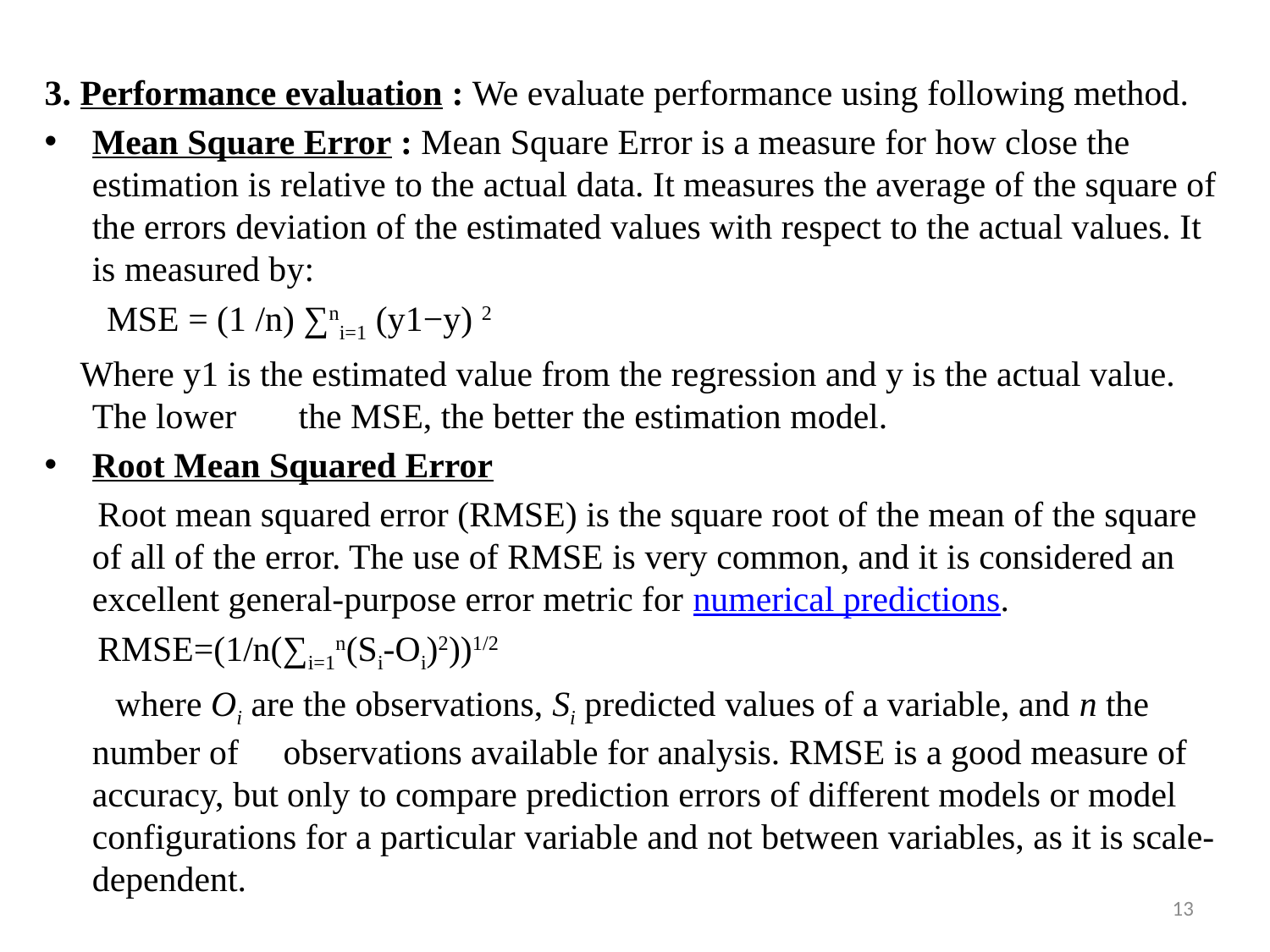

#
3. Performance evaluation : We evaluate performance using following method.
Mean Square Error : Mean Square Error is a measure for how close the estimation is relative to the actual data. It measures the average of the square of the errors deviation of the estimated values with respect to the actual values. It is measured by:
       MSE = (1 /n) ∑ni=1 (y1−y) 2
    Where y1 is the estimated value from the regression and y is the actual value. The lower       the MSE, the better the estimation model.
Root Mean Squared Error
      Root mean squared error (RMSE) is the square root of the mean of the square of all of the error. The use of RMSE is very common, and it is considered an excellent general-purpose error metric for numerical predictions.
      RMSE=(1/n(∑i=1n(Si-Oi)2))1/2
        where Oi are the observations, Si predicted values of a variable, and n the number of     observations available for analysis. RMSE is a good measure of accuracy, but only to compare prediction errors of different models or model configurations for a particular variable and not between variables, as it is scale-dependent.

13